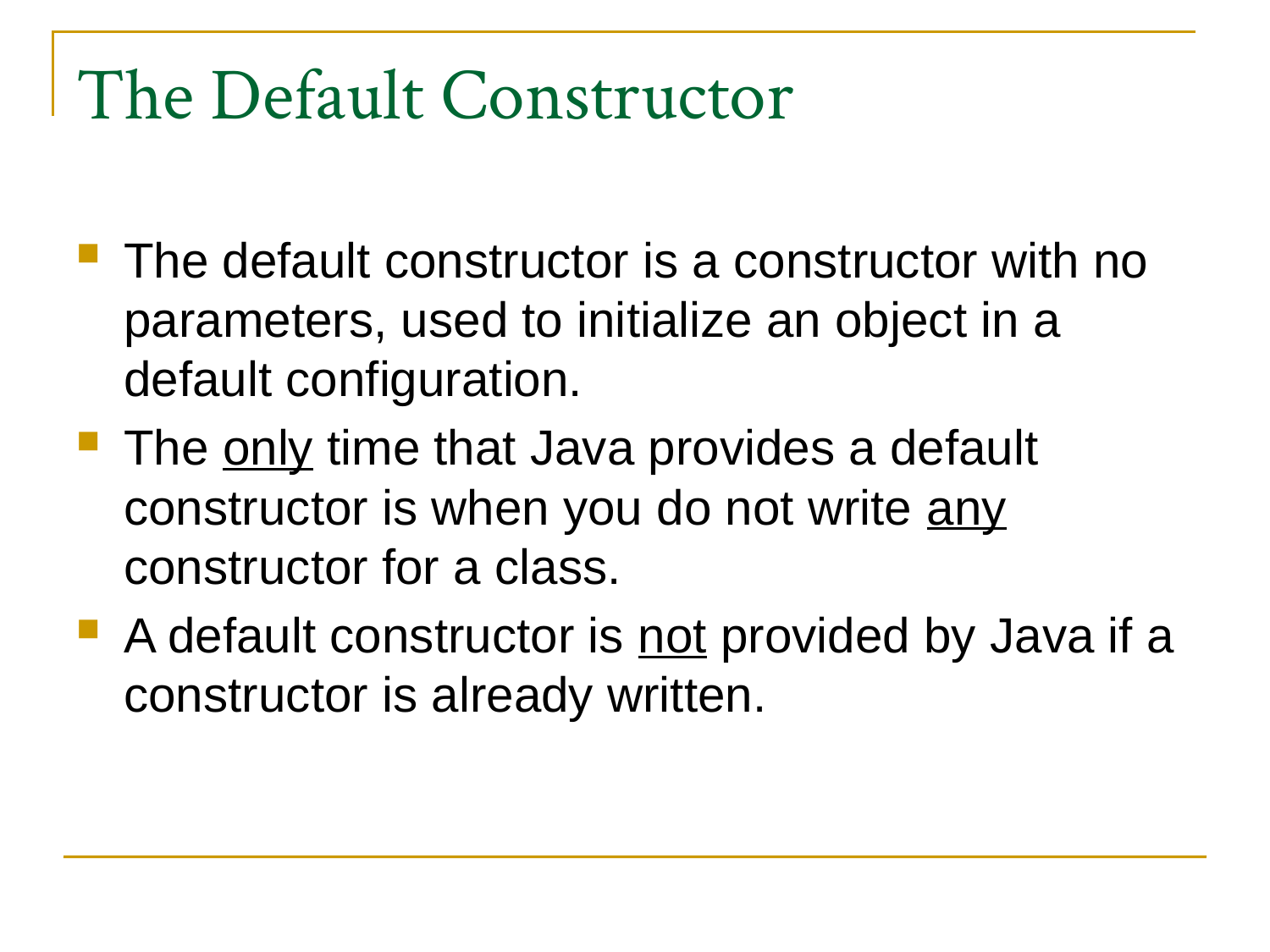

# The Default Constructor
The default constructor is a constructor with no parameters, used to initialize an object in a default configuration.
The only time that Java provides a default constructor is when you do not write any constructor for a class.
A default constructor is not provided by Java if a constructor is already written.